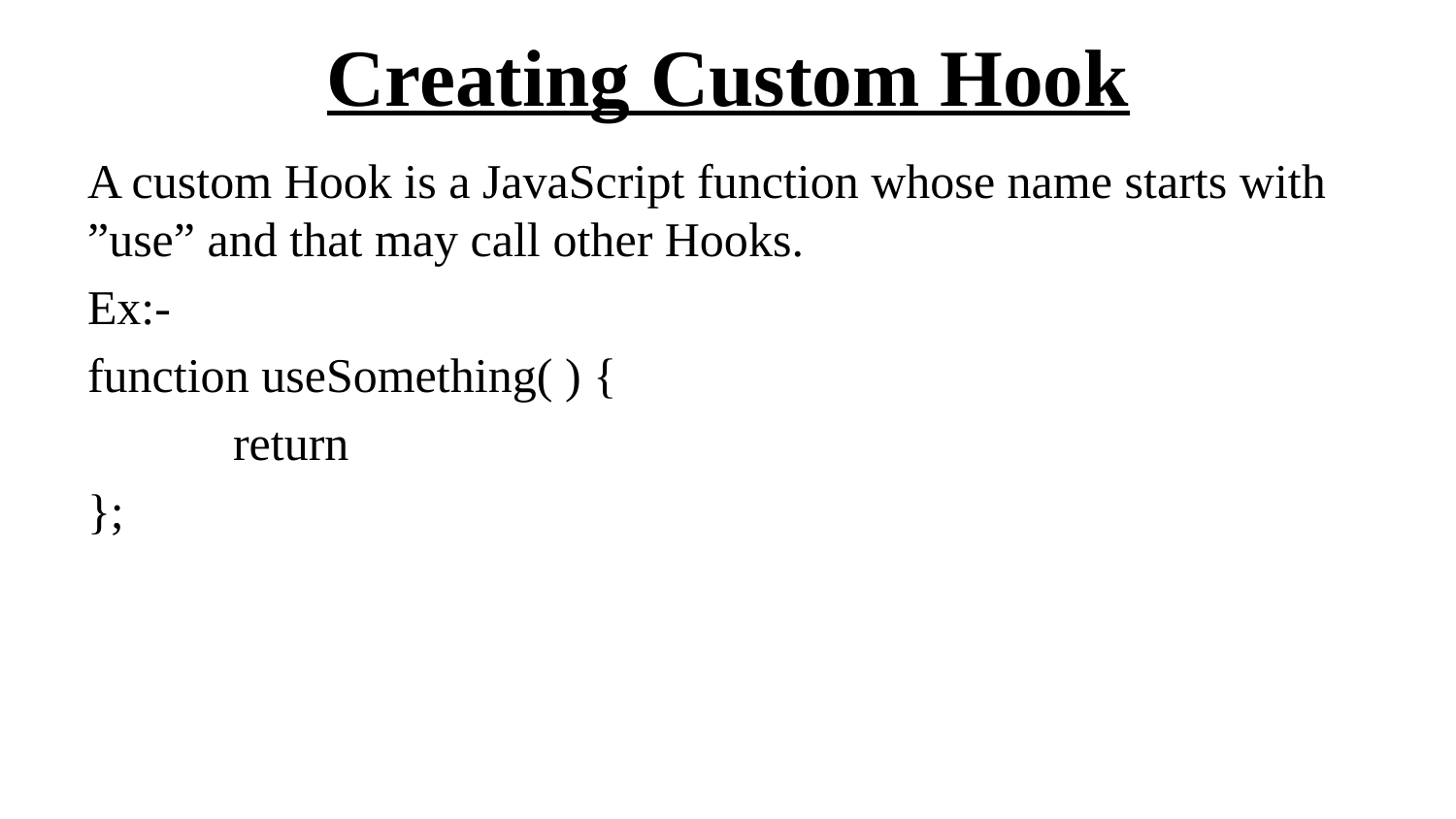

# Creating Custom Hook
A custom Hook is a JavaScript function whose name starts with ”use” and that may call other Hooks.
Ex:-
function useSomething( ) {
	return
};